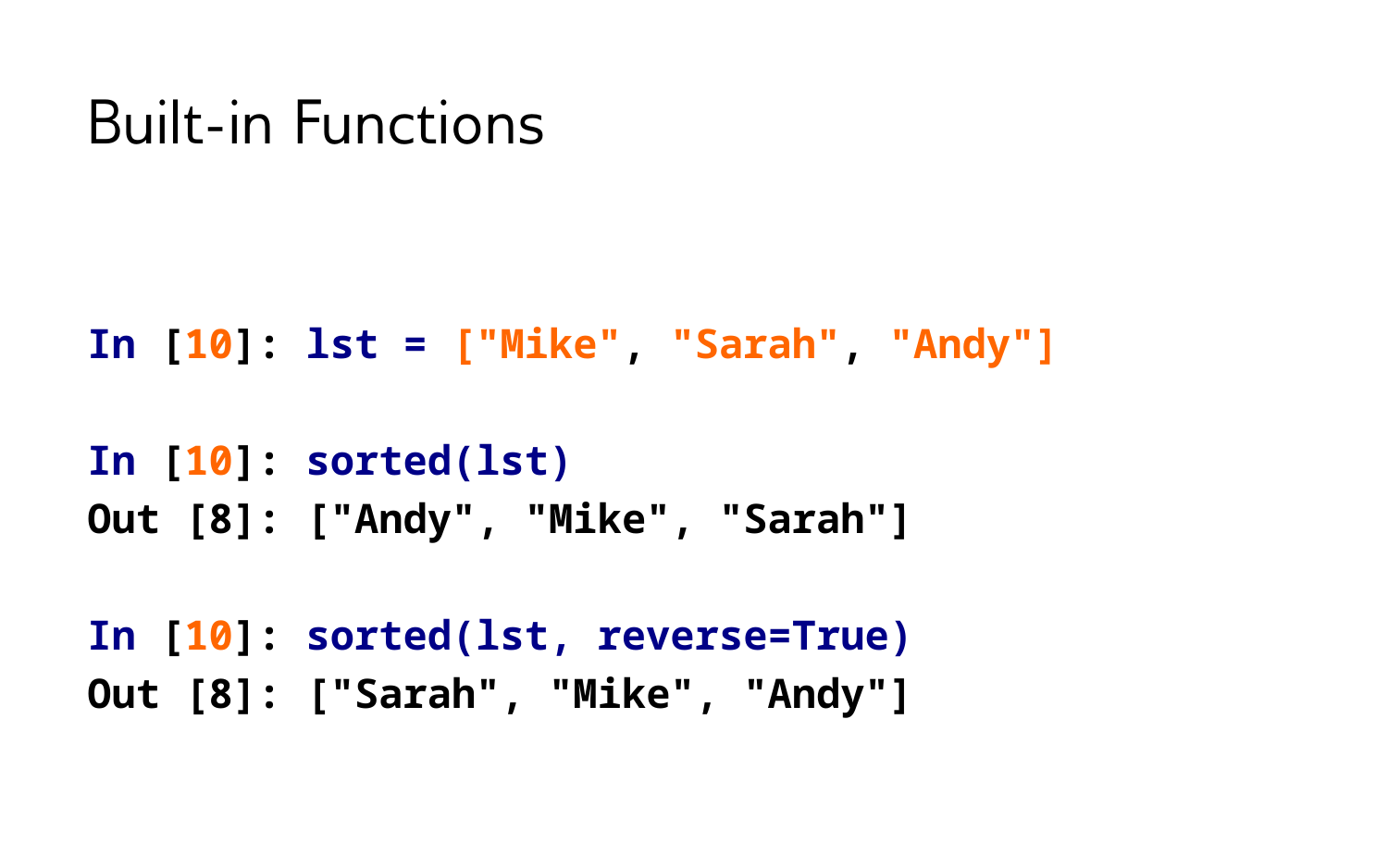

# Built-in Functions

In [10]: lst = ["Mike", "Sarah", "Andy"]

In [10]: sorted(lst)
Out [8]: ["Andy", "Mike", "Sarah"]

In [10]: sorted(lst, reverse=True)
Out [8]: ["Sarah", "Mike", "Andy"]